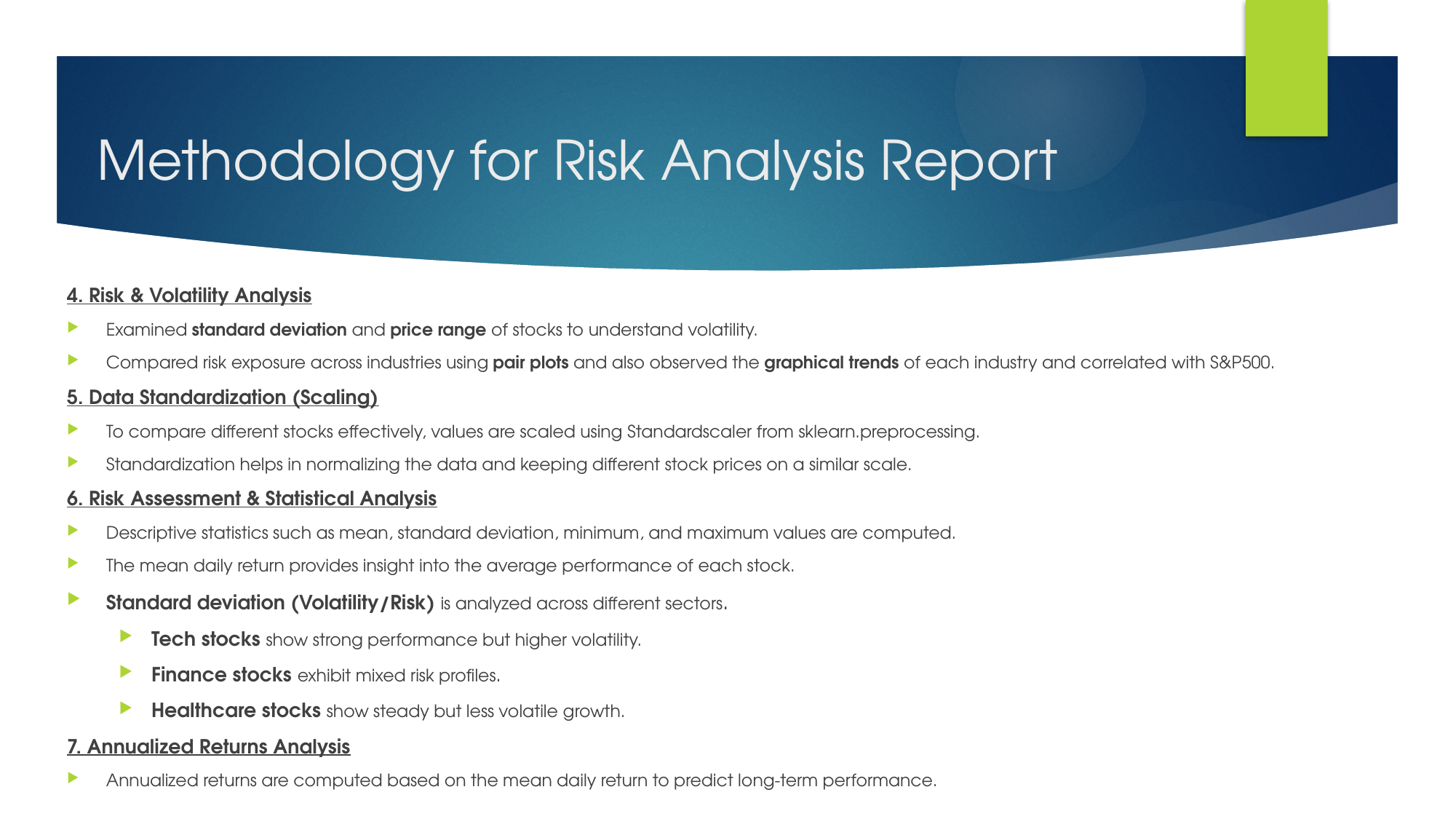

# Methodology for Risk Analysis Report
4. Risk & Volatility Analysis
Examined standard deviation and price range of stocks to understand volatility.
Compared risk exposure across industries using pair plots and also observed the graphical trends of each industry and correlated with S&P500.
5. Data Standardization (Scaling)
To compare different stocks effectively, values are scaled using Standardscaler from sklearn.preprocessing.
Standardization helps in normalizing the data and keeping different stock prices on a similar scale.
6. Risk Assessment & Statistical Analysis
Descriptive statistics such as mean, standard deviation, minimum, and maximum values are computed.
The mean daily return provides insight into the average performance of each stock.
Standard deviation (Volatility/Risk) is analyzed across different sectors.
Tech stocks show strong performance but higher volatility.
Finance stocks exhibit mixed risk profiles.
Healthcare stocks show steady but less volatile growth.
7. Annualized Returns Analysis
Annualized returns are computed based on the mean daily return to predict long-term performance.